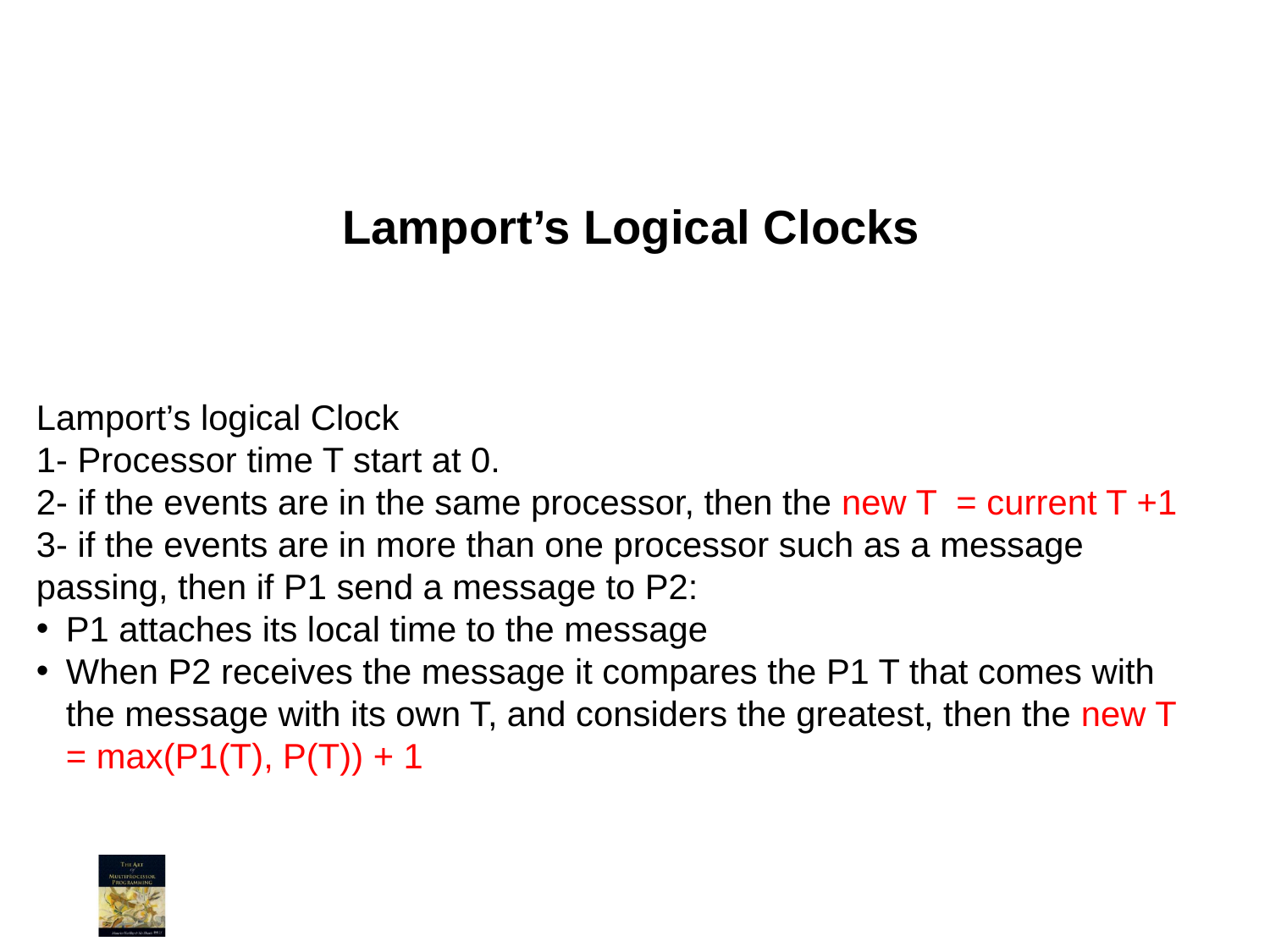

6
Lamport’s Logical Clocks

Lamport’s logical Clock
1- Processor time T start at 0.
2- if the events are in the same processor, then the new T  = current T +1
3- if the events are in more than one processor such as a message passing, then if P1 send a message to P2:
P1 attaches its local time to the message
When P2 receives the message it compares the P1 T that comes with the message with its own T, and considers the greatest, then the new T = max(P1(T), P(T)) + 1